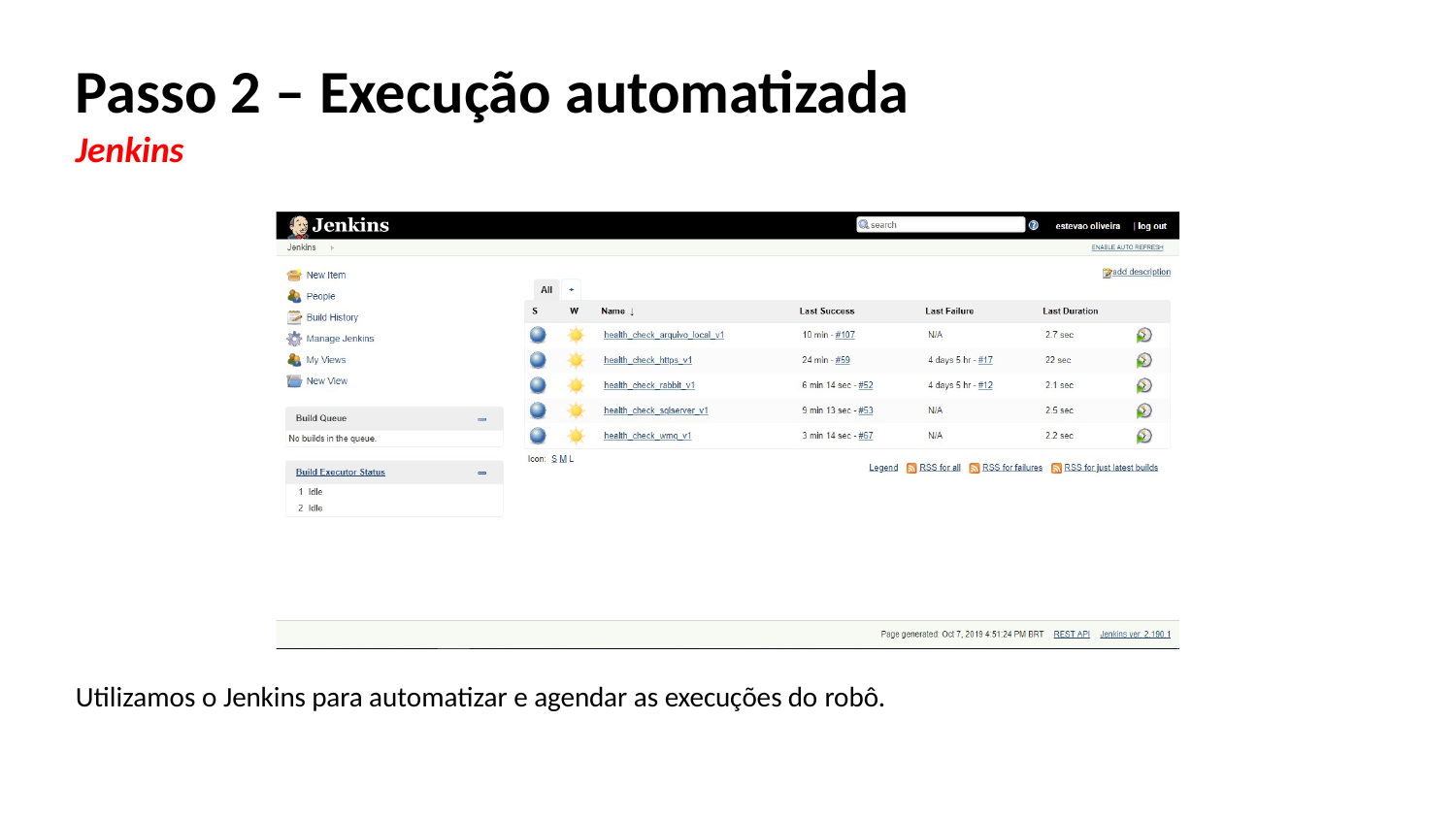

# Passo 2 – Execução automatizada
Jenkins

Utilizamos o Jenkins para automatizar e agendar as execuções do robô.